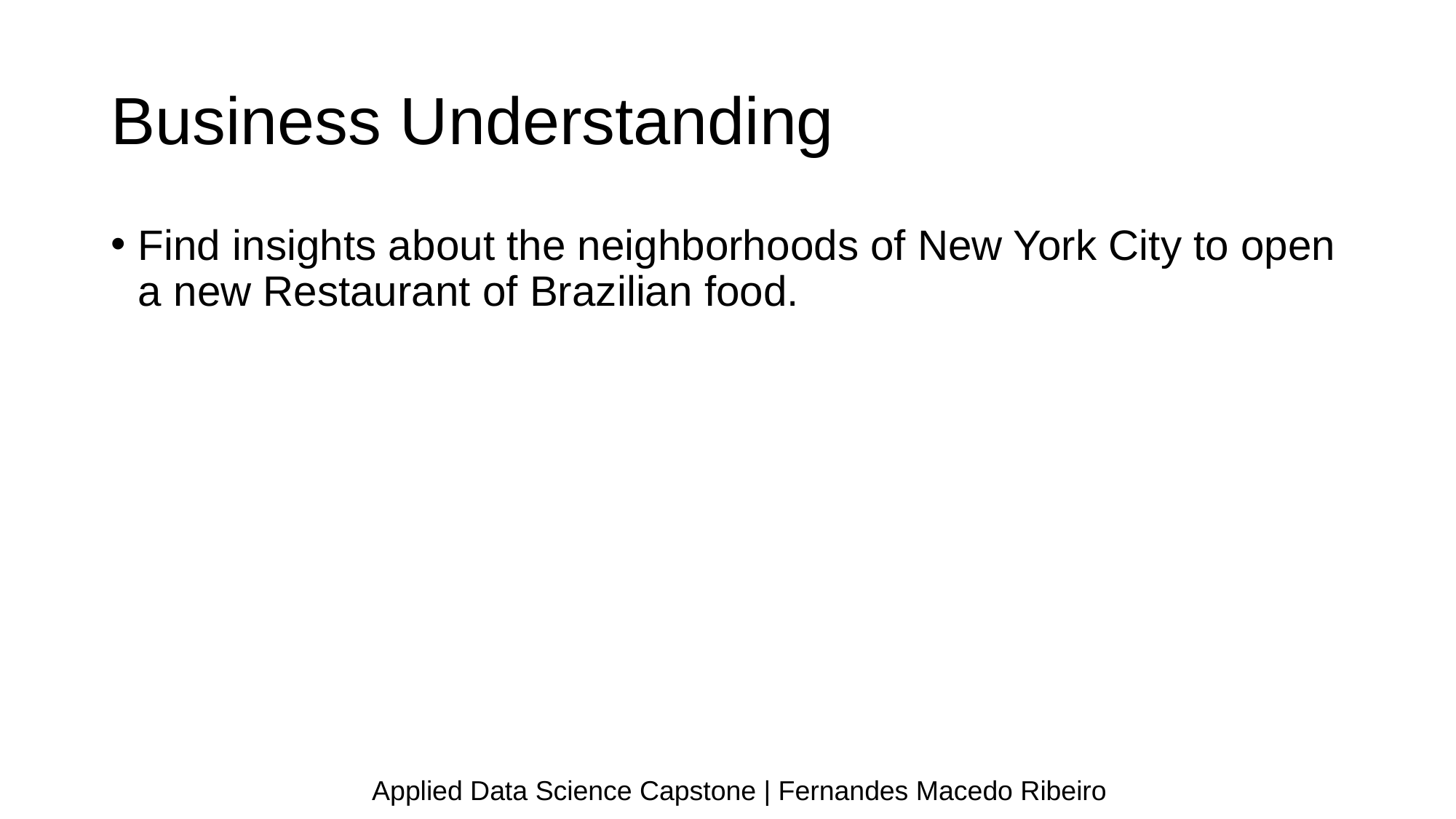

# Business Understanding
Find insights about the neighborhoods of New York City to open a new Restaurant of Brazilian food.

Applied Data Science Capstone | Fernandes Macedo Ribeiro